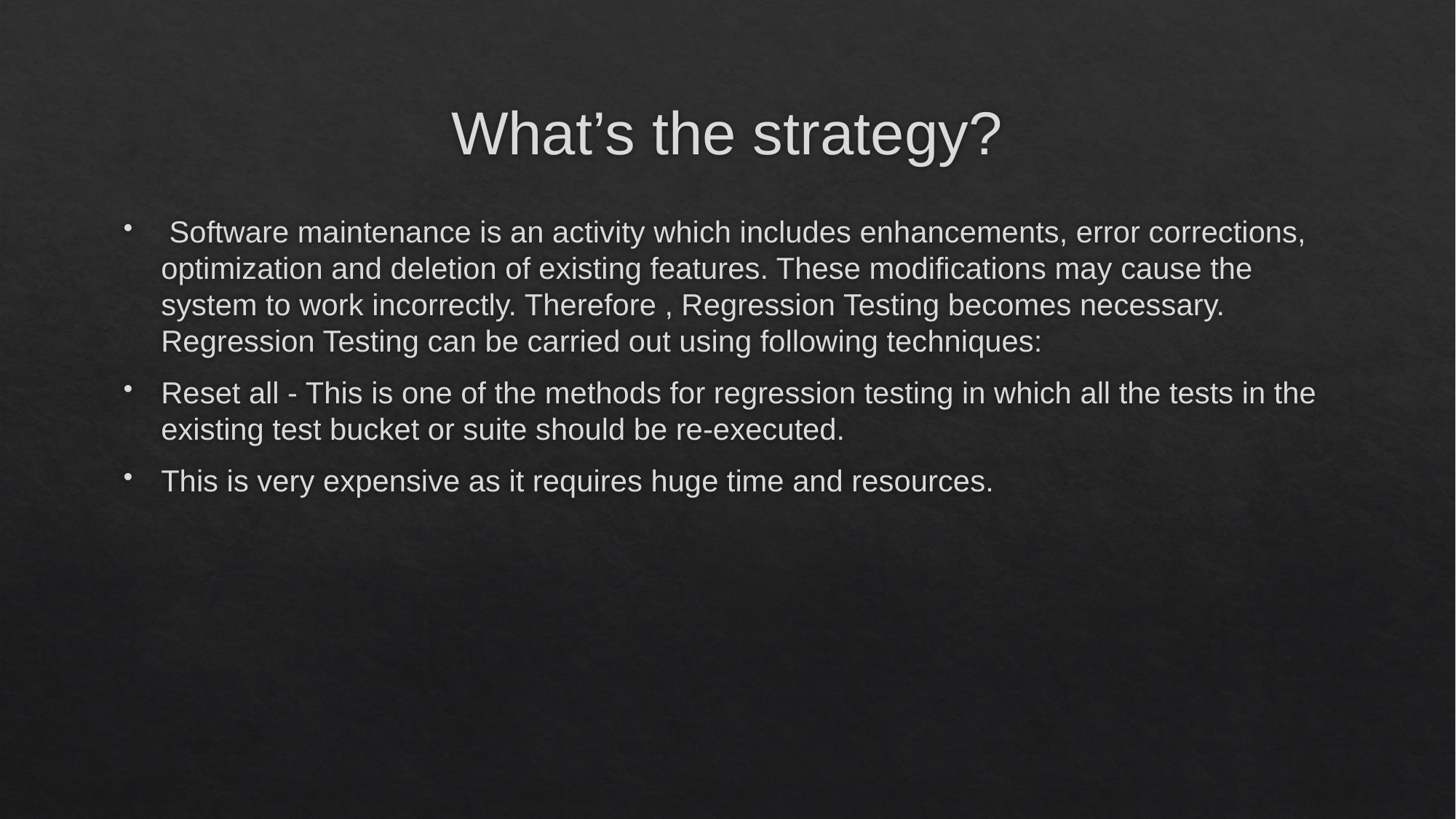

# What’s the strategy?
 Software maintenance is an activity which includes enhancements, error corrections, optimization and deletion of existing features. These modifications may cause the system to work incorrectly. Therefore , Regression Testing becomes necessary. Regression Testing can be carried out using following techniques:
Reset all - This is one of the methods for regression testing in which all the tests in the existing test bucket or suite should be re-executed.
This is very expensive as it requires huge time and resources.